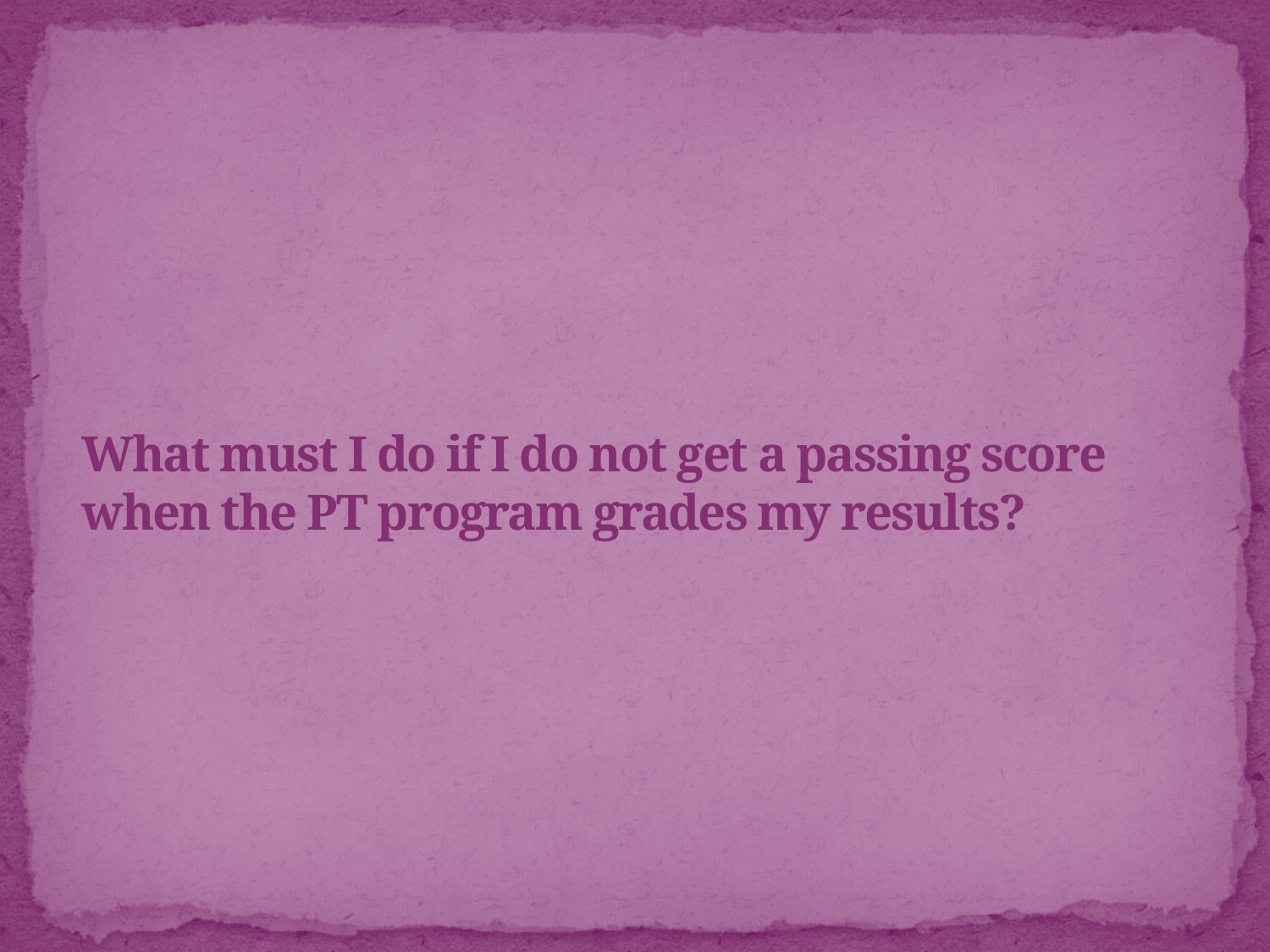

# What must I do if I do not get a passing score when the PT program grades my results?